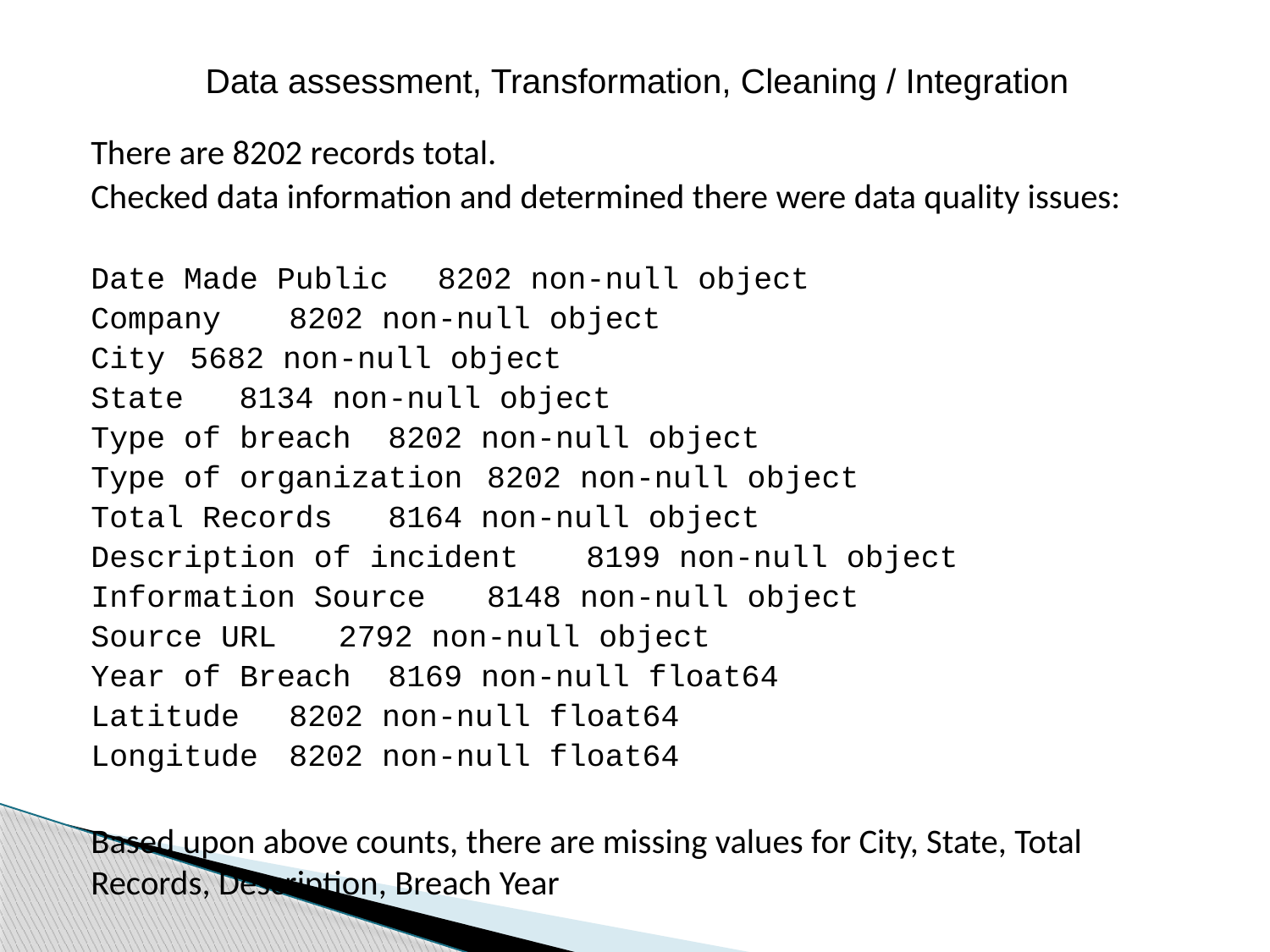

Data assessment, Transformation, Cleaning / Integration

There are 8202 records total.
Checked data information and determined there were data quality issues:

Date Made Public 		8202 non-null object
Company 			8202 non-null object
City 				5682 non-null object
State 			8134 non-null object
Type of breach 		8202 non-null object
Type of organization 	8202 non-null object
Total Records 		8164 non-null object
Description of incident 	8199 non-null object
Information Source 		8148 non-null object
Source URL 			2792 non-null object
Year of Breach 		8169 non-null float64
Latitude 			8202 non-null float64
Longitude			8202 non-null float64

Based upon above counts, there are missing values for City, State, Total Records, Description, Breach Year